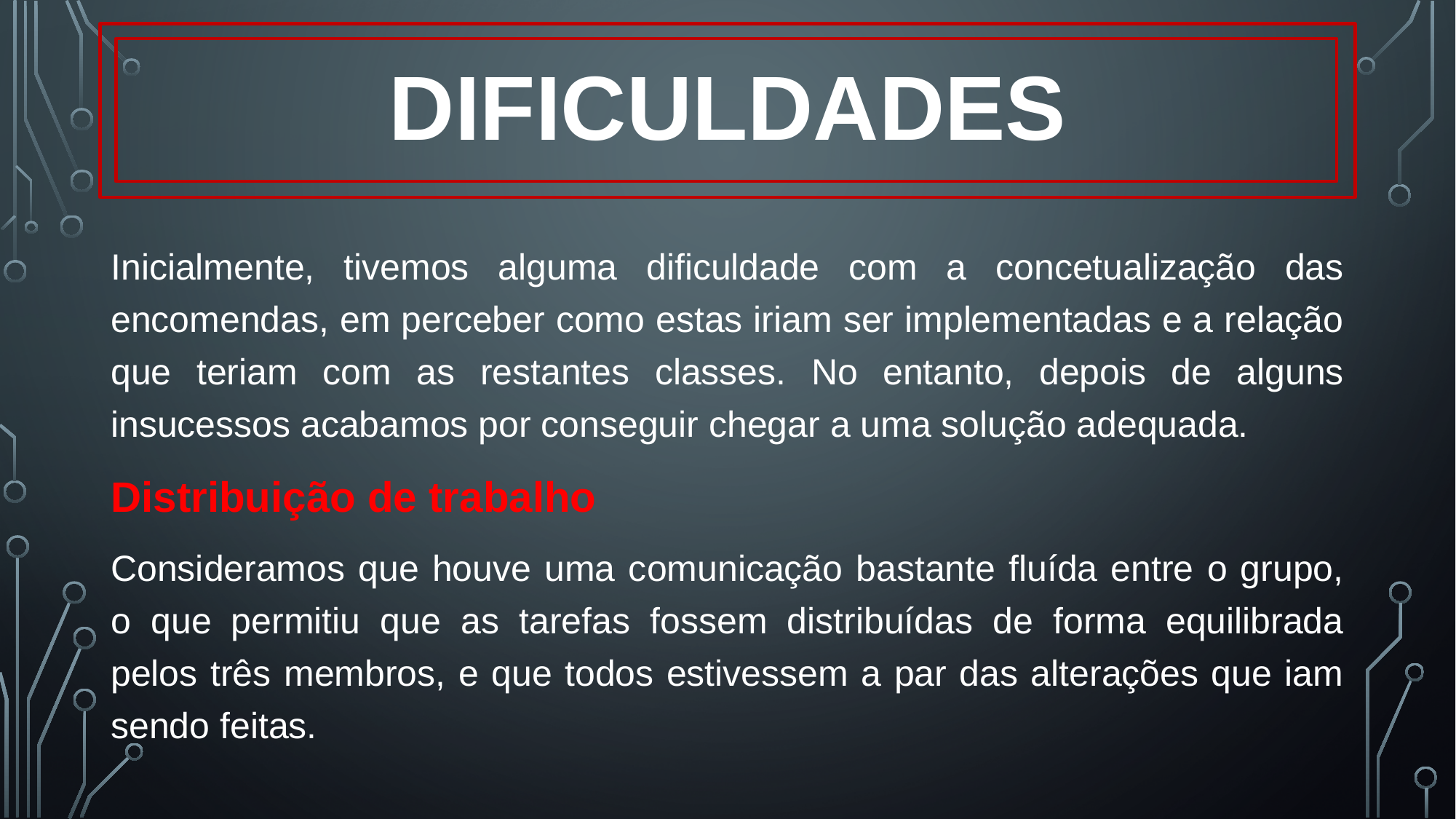

# Dificuldades

Inicialmente, tivemos alguma dificuldade com a concetualização das encomendas, em perceber como estas iriam ser implementadas e a relação que teriam com as restantes classes. No entanto, depois de alguns insucessos acabamos por conseguir chegar a uma solução adequada.
Distribuição de trabalho
Consideramos que houve uma comunicação bastante fluída entre o grupo, o que permitiu que as tarefas fossem distribuídas de forma equilibrada pelos três membros, e que todos estivessem a par das alterações que iam sendo feitas.